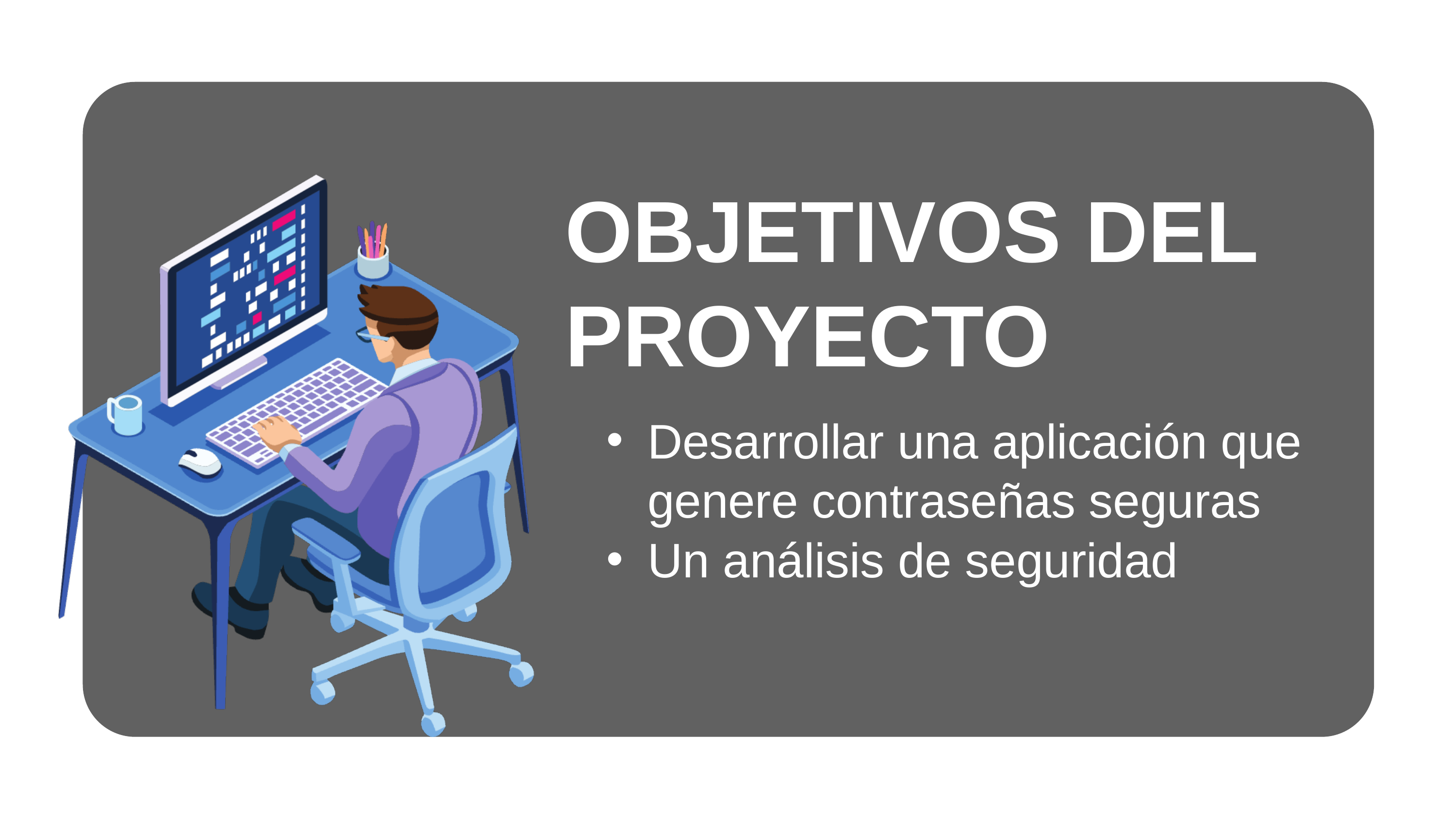

OBJETIVOS DEL PROYECTO
Desarrollar una aplicación que genere contraseñas seguras
Un análisis de seguridad